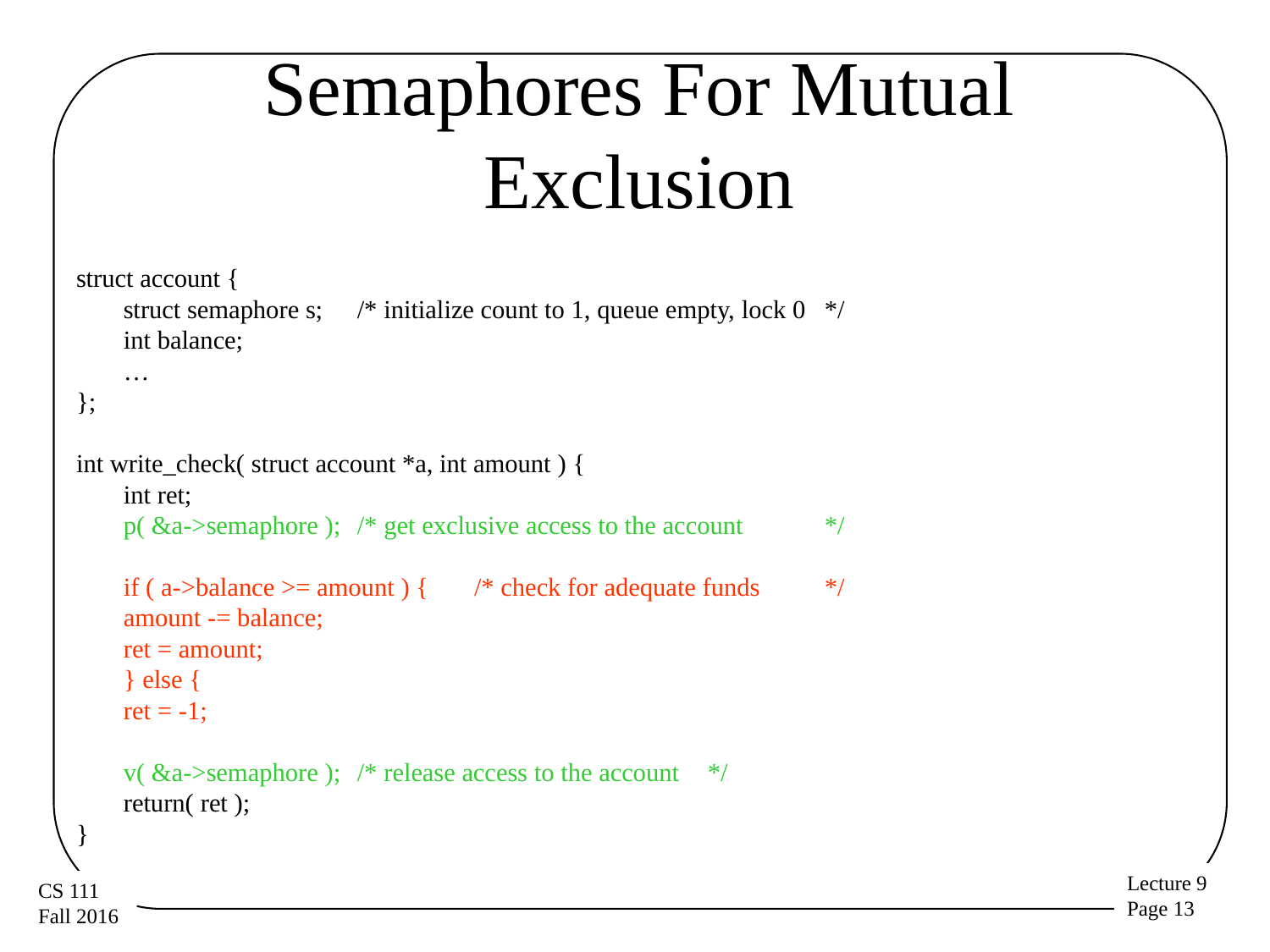

# Semaphores For Mutual Exclusion
struct account {
	struct semaphore s;		/* initialize count to 1, queue empty, lock 0	*/
	int balance;
	…
};

int write_check( struct account *a, int amount ) {
	int ret;
	p( &a->semaphore );		/* get exclusive access to the account		*/

			if ( a->balance >= amount ) {	/* check for adequate funds		*/
				amount -= balance;
				ret = amount;
			} else {
				ret = -1;

	v( &a->semaphore );		/* release access to the account			*/
	return( ret );
}